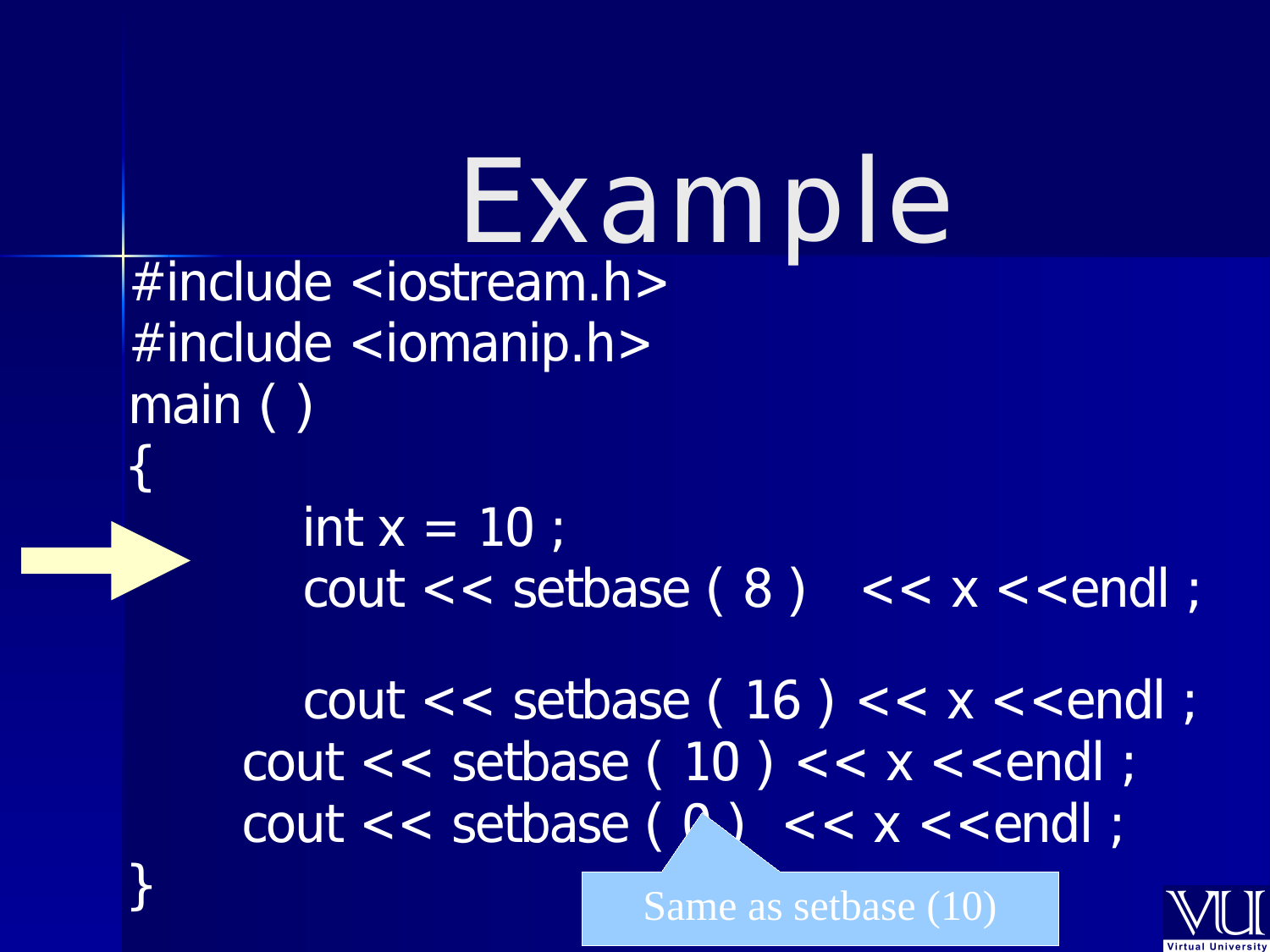

# Example
#include <iostream.h>
#include <iomanip.h>
main ( )
{
		int x = 10 ;
		cout << setbase ( 8 )   << x <<endl ;
		cout << setbase ( 16 ) << x <<endl ;
	    cout << setbase ( 10 ) << x <<endl ;
	    cout << setbase ( 0 )  << x <<endl ;
}
Same as setbase (10)